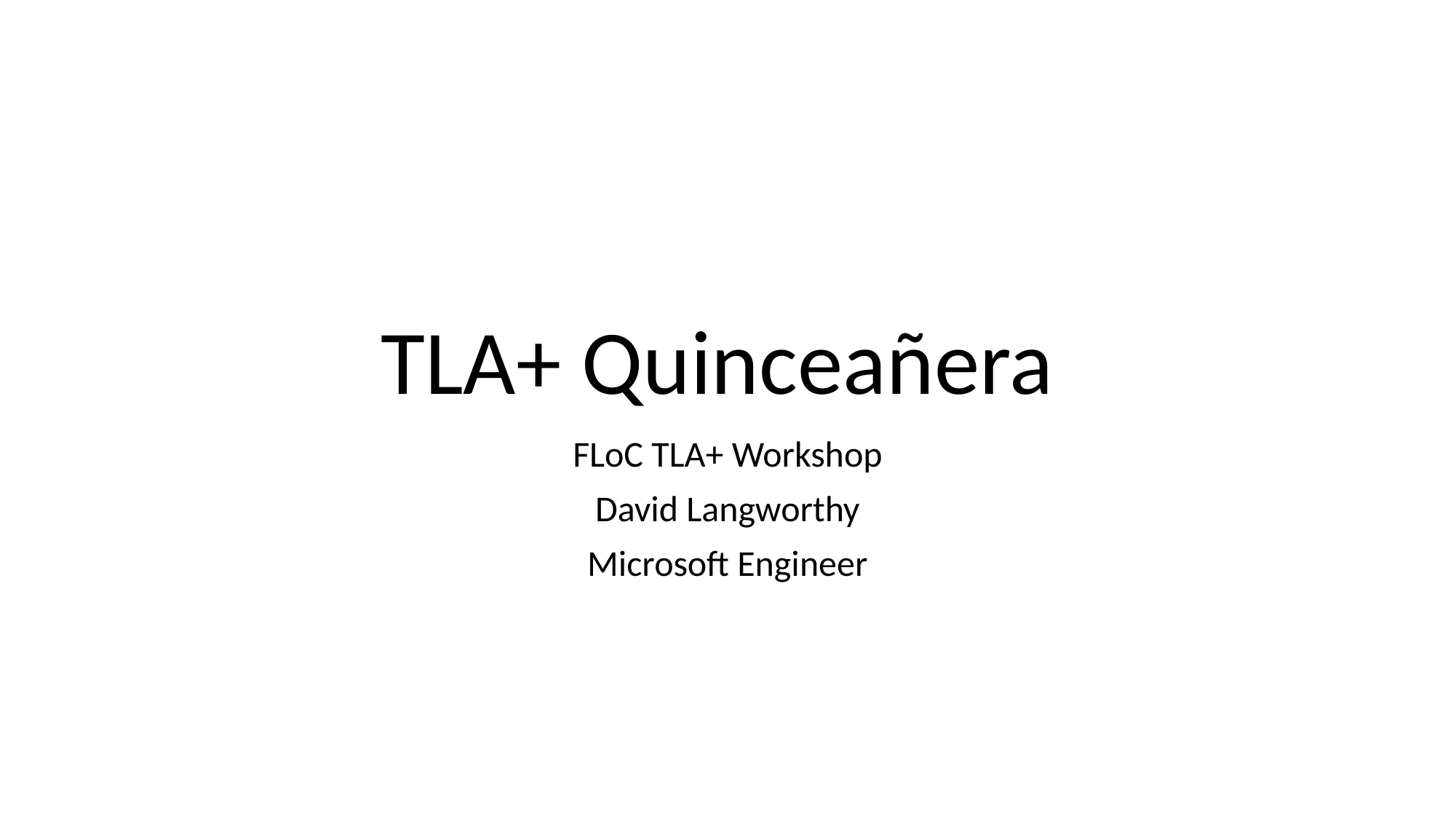

# TLA+ Quinceañera
FLoC TLA+ Workshop
David Langworthy
Microsoft Engineer